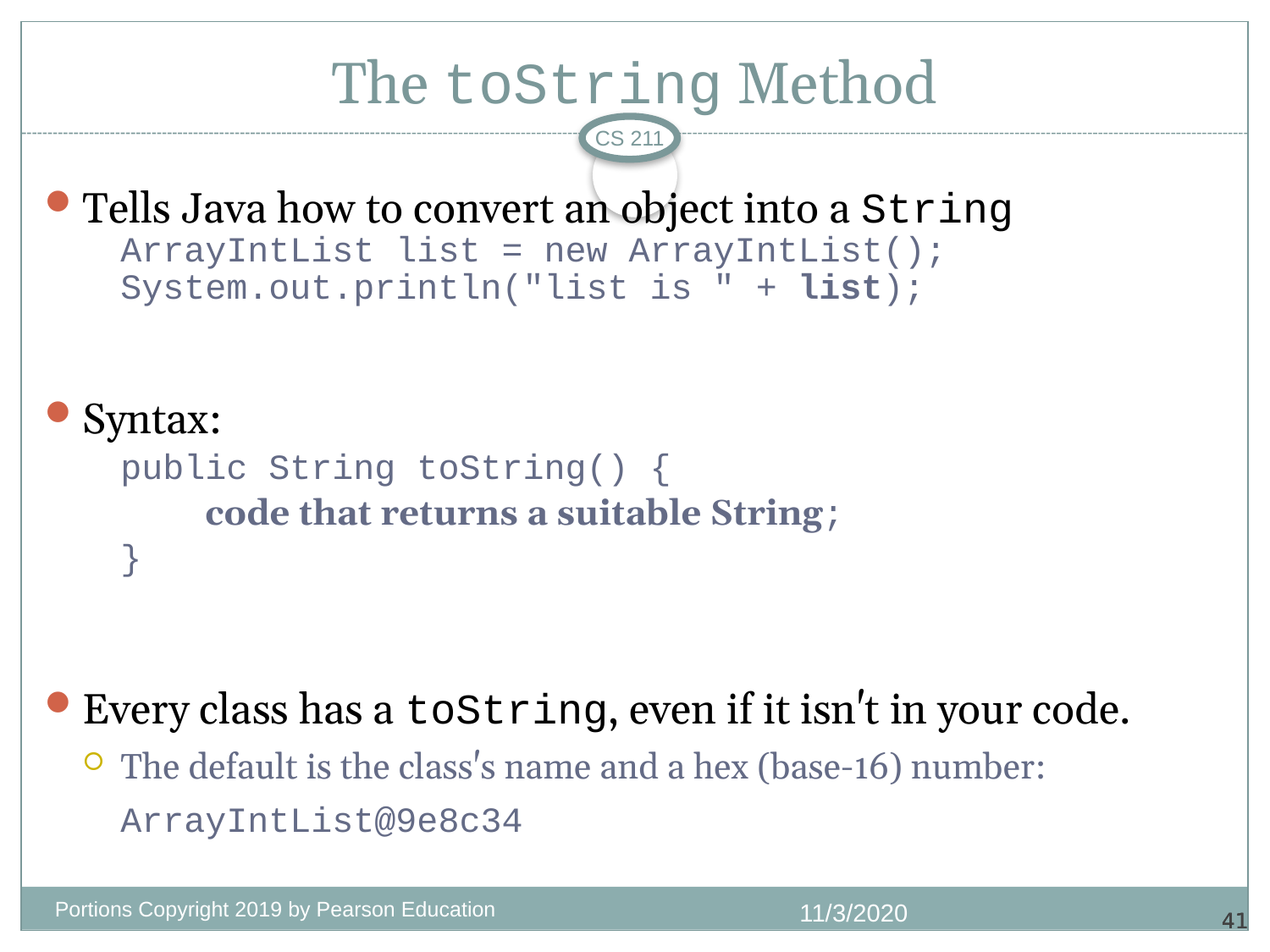

# The toString Method
CS 211
Tells Java how to convert an object into a String
	ArrayIntList list = new ArrayIntList();
	System.out.println("list is " + list);

Syntax:
	public String toString() {
	    code that returns a suitable String;
	}

Every class has a toString, even if it isn't in your code.
The default is the class's name and a hex (base-16) number:
	ArrayIntList@9e8c34
Portions Copyright 2019 by Pearson Education
11/3/2020